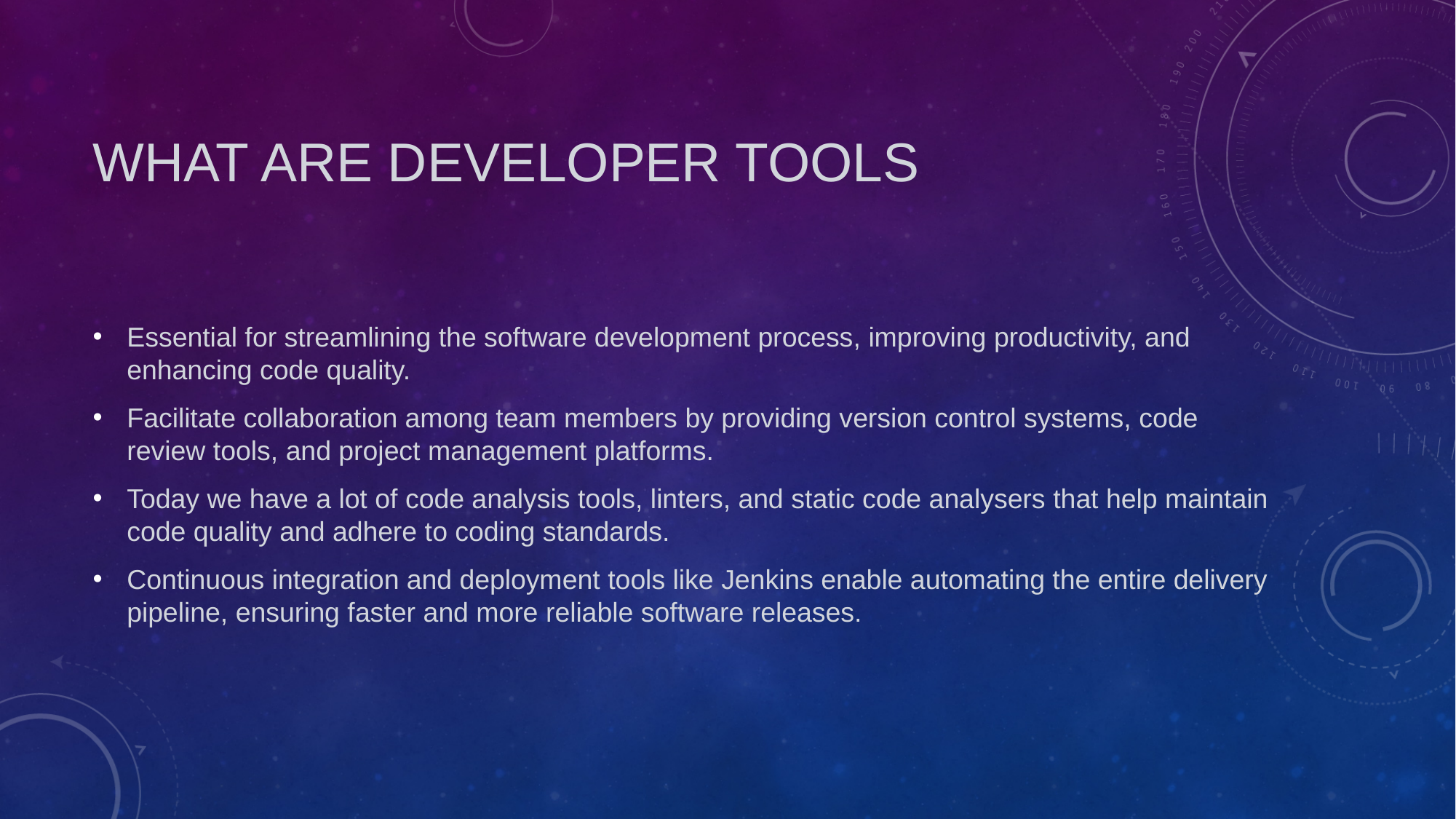

# What are Developer Tools
Essential for streamlining the software development process, improving productivity, and enhancing code quality.
Facilitate collaboration among team members by providing version control systems, code review tools, and project management platforms.
Today we have a lot of code analysis tools, linters, and static code analysers that help maintain code quality and adhere to coding standards.
Continuous integration and deployment tools like Jenkins enable automating the entire delivery pipeline, ensuring faster and more reliable software releases.